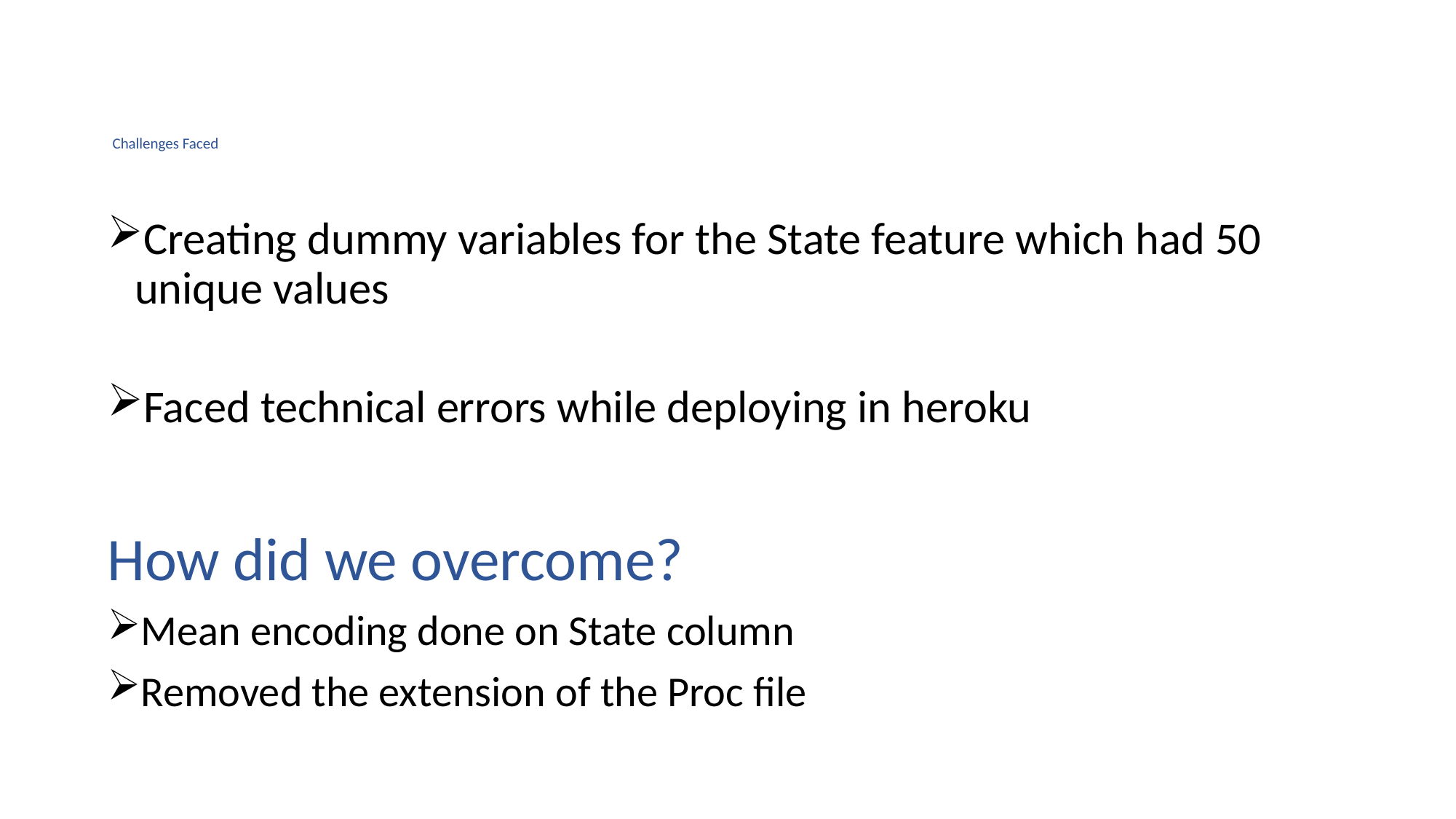

# Challenges Faced
Creating dummy variables for the State feature which had 50 unique values
Faced technical errors while deploying in heroku

How did we overcome?
Mean encoding done on State column
Removed the extension of the Proc file